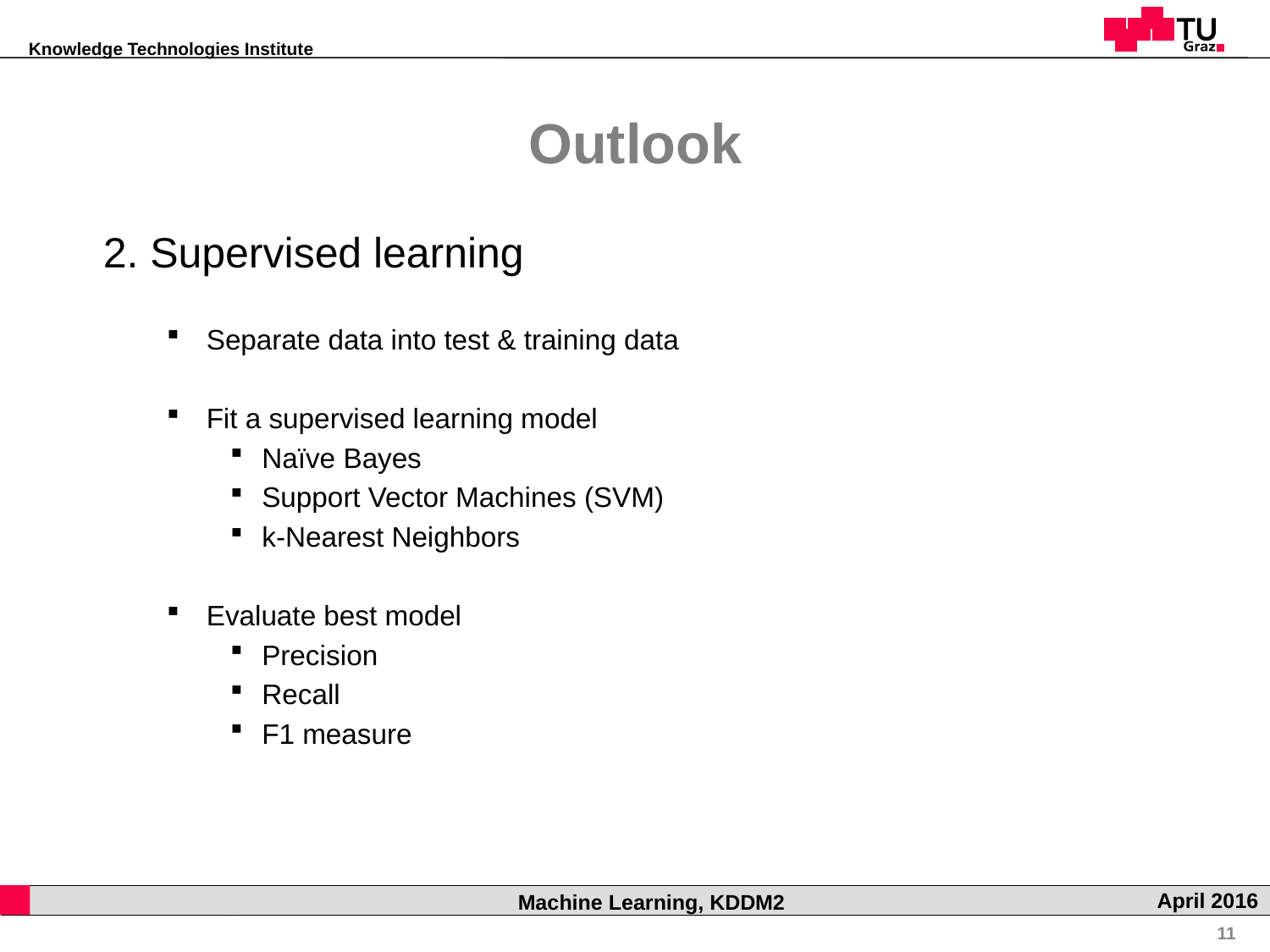

Outlook
2. Supervised learning

Separate data into test & training data

Fit a supervised learning model
Naïve Bayes
Support Vector Machines (SVM)
k-Nearest Neighbors

Evaluate best model
Precision
Recall
F1 measure